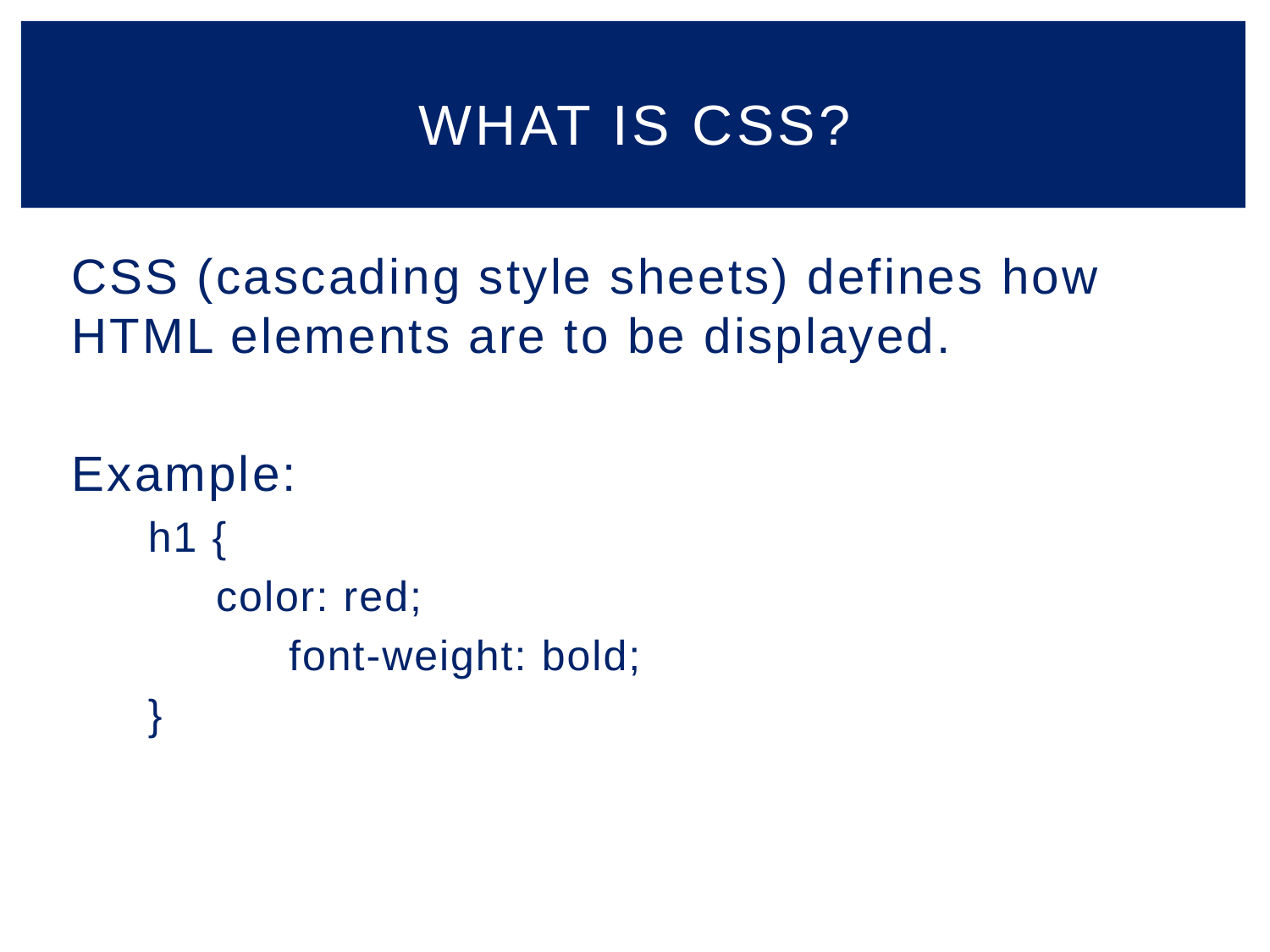

# What is css?
CSS (cascading style sheets) defines how HTML elements are to be displayed.

Example:
h1 {
     color: red;
	 font-weight: bold;
}